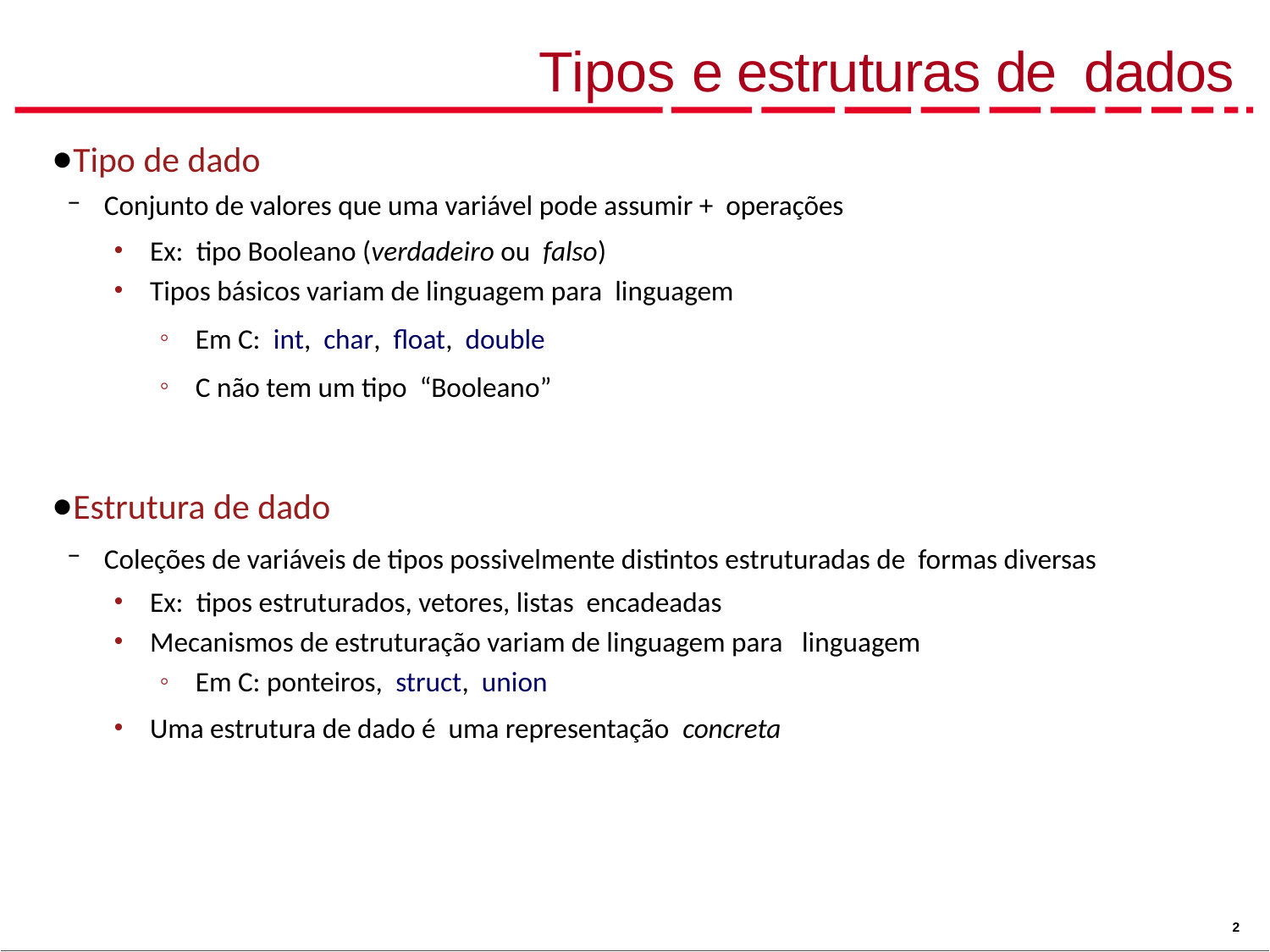

# Tipos e estruturas de dados
Tipo de dado
Conjunto de valores que uma variável pode assumir +  operações
Ex:  tipo Booleano (verdadeiro ou  falso)
Tipos básicos variam de linguagem para  linguagem
Em C:  int,  char,  float,  double
C não tem um tipo  “Booleano”

Estrutura de dado
Coleções de variáveis de tipos possivelmente distintos estruturadas de  formas diversas
Ex:  tipos estruturados, vetores, listas  encadeadas
Mecanismos de estruturação variam de linguagem para   linguagem
Em C: ponteiros,  struct,  union
Uma estrutura de dado é  uma representação  concreta

2/13